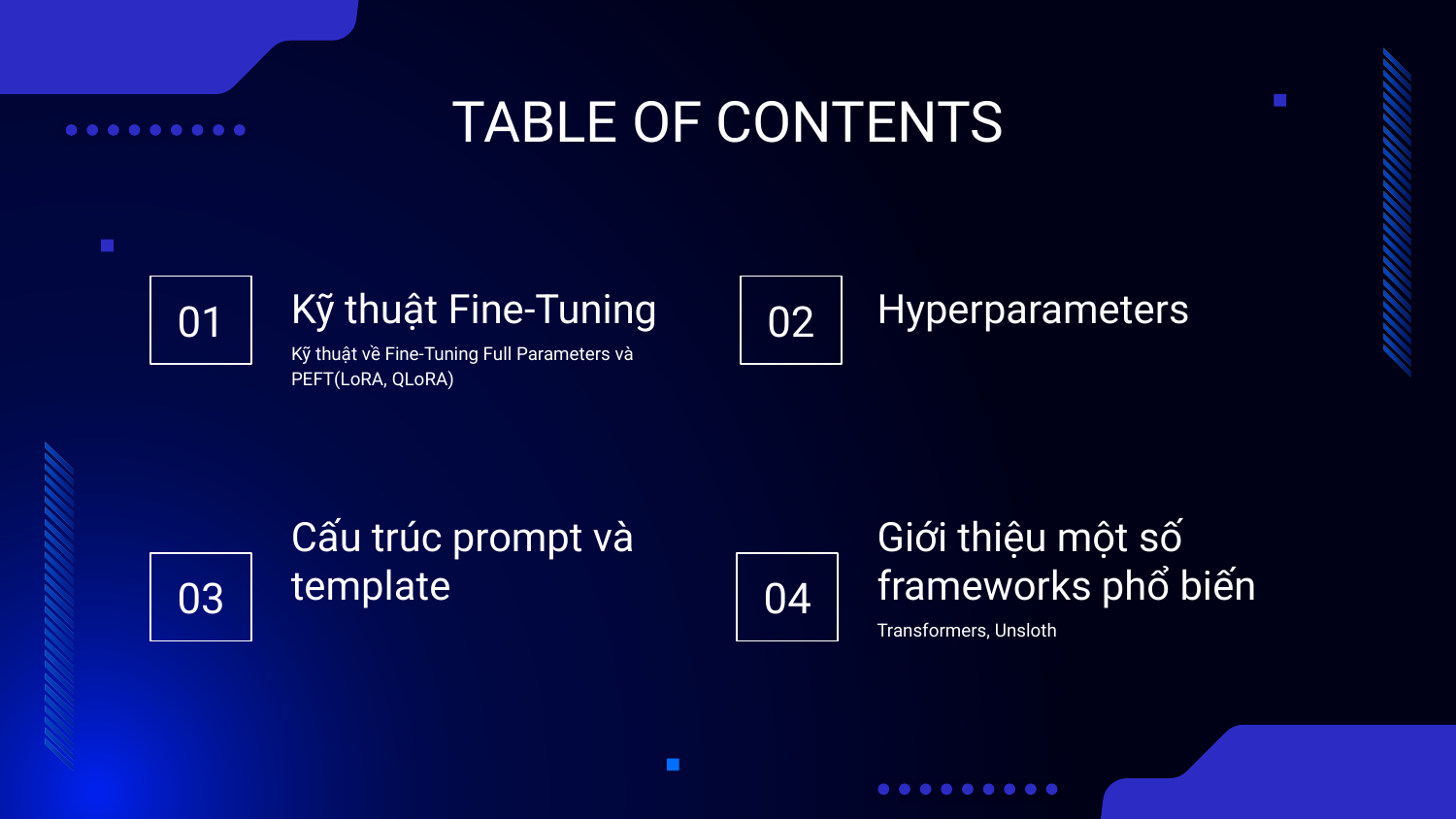

# TABLE OF CONTENTS
Kỹ thuật Fine-Tuning
Hyperparameters
01
02
Kỹ thuật về Fine-Tuning Full Parameters và PEFT(LoRA, QLoRA)
Cấu trúc prompt và template
Giới thiệu một số frameworks phổ biến
03
04

Transformers, Unsloth